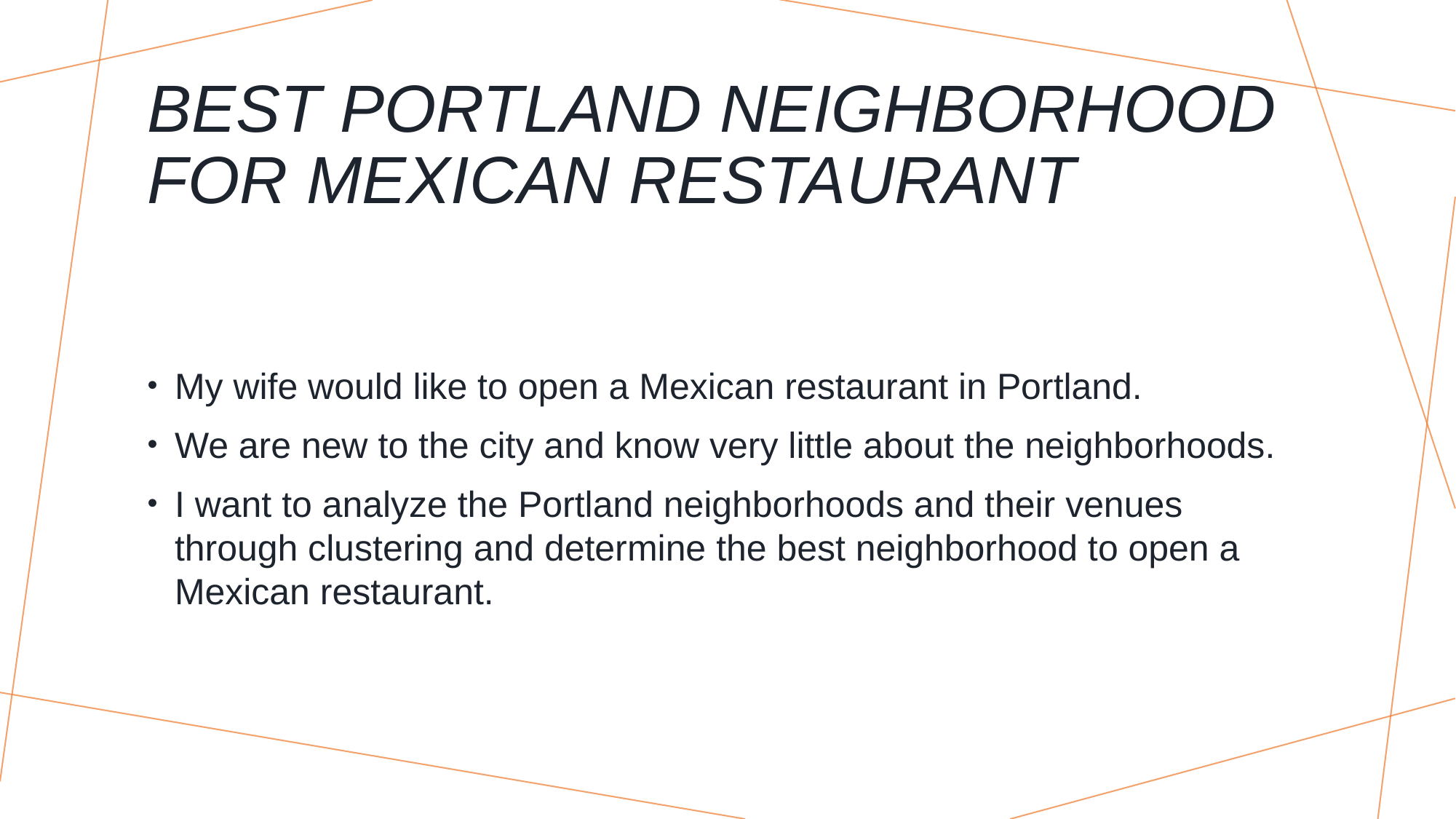

# Best Portland Neighborhood for Mexican Restaurant

My wife would like to open a Mexican restaurant in Portland.
We are new to the city and know very little about the neighborhoods.
I want to analyze the Portland neighborhoods and their venues through clustering and determine the best neighborhood to open a Mexican restaurant.